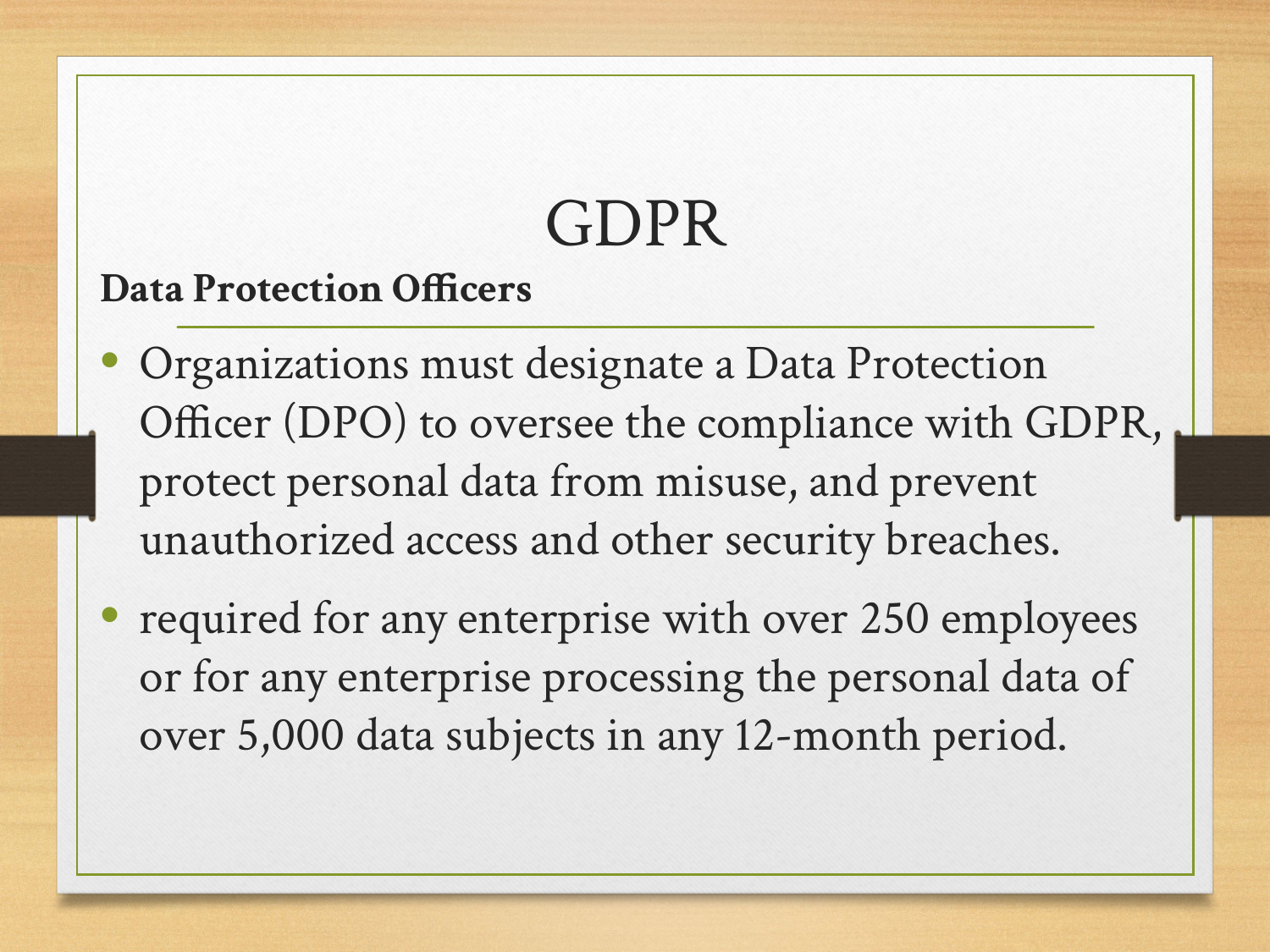

# GDPR
Data Protection Officers
Organizations must designate a Data Protection Officer (DPO) to oversee the compliance with GDPR, protect personal data from misuse, and prevent unauthorized access and other security breaches.
required for any enterprise with over 250 employees or for any enterprise processing the personal data of over 5,000 data subjects in any 12-month period.